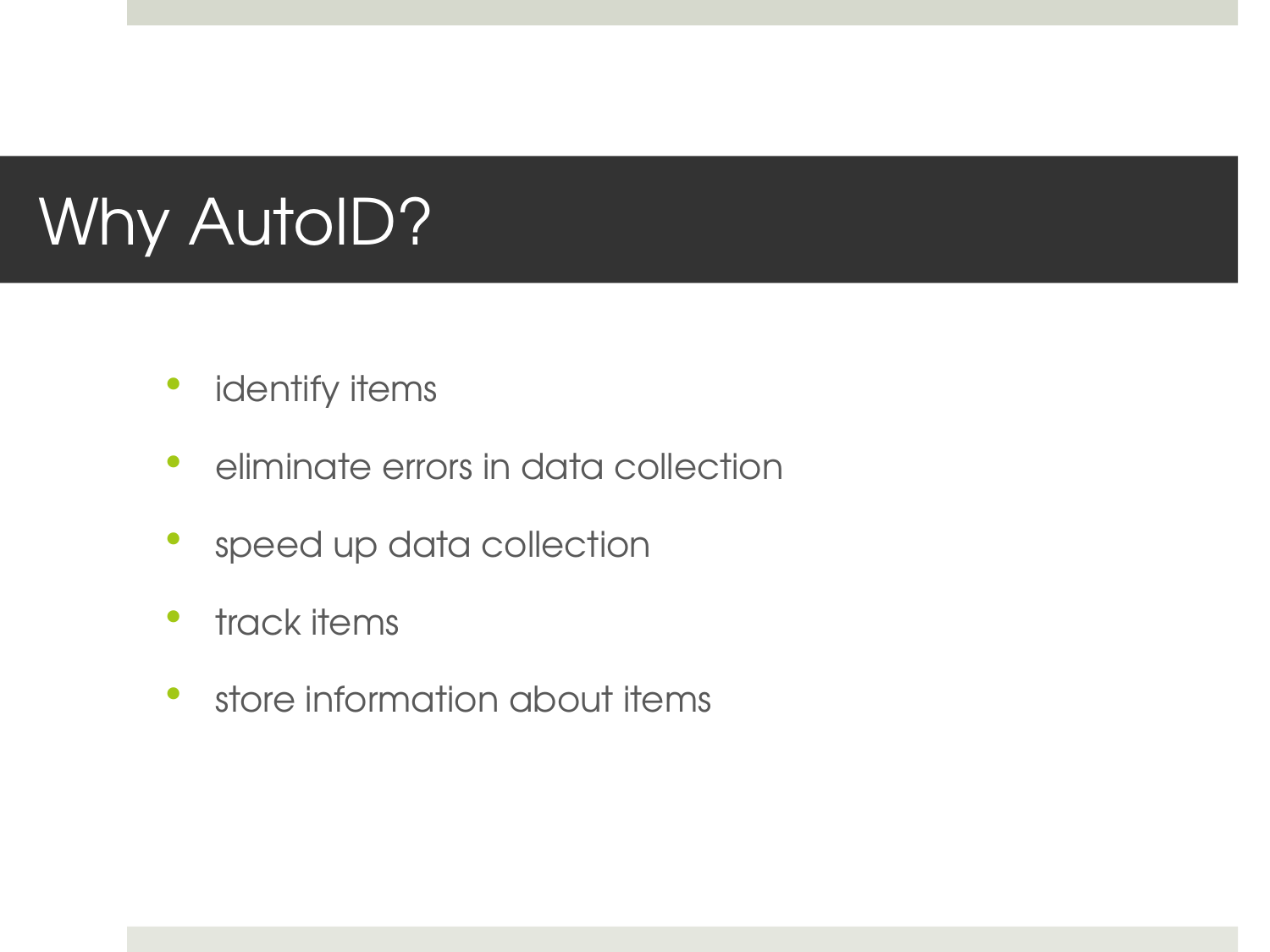

# Why AutoID?
identify items
eliminate errors in data collection
speed up data collection
track items
store information about items